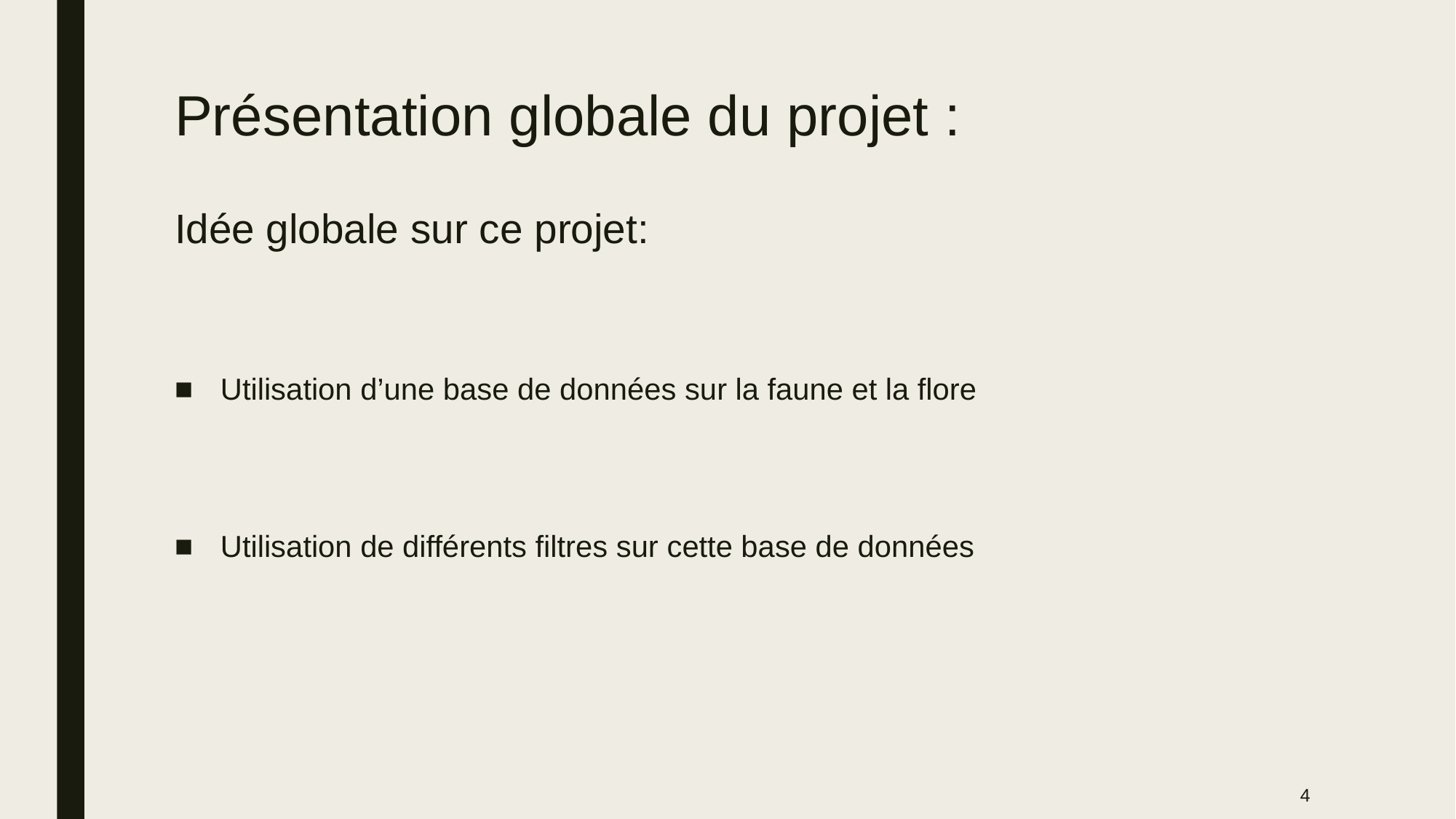

# Présentation globale du projet : Idée globale sur ce projet:
Utilisation d’une base de données sur la faune et la flore

Utilisation de différents filtres sur cette base de données

4